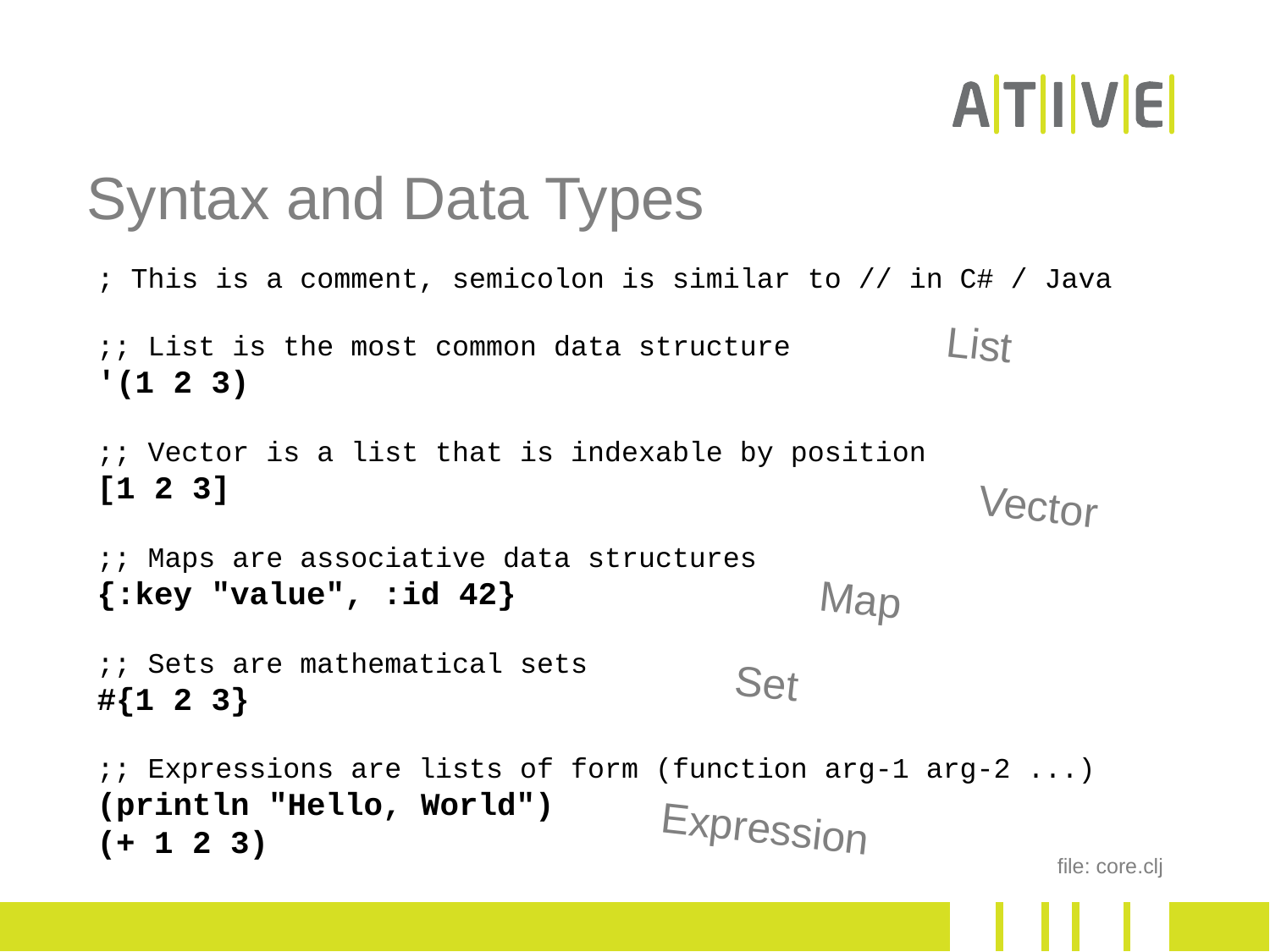

# Syntax and Data Types
; This is a comment, semicolon is similar to // in C# / Java

;; List is the most common data structure
'(1 2 3)

;; Vector is a list that is indexable by position
[1 2 3]

;; Maps are associative data structures
{:key "value", :id 42}

;; Sets are mathematical sets
#{1 2 3}

;; Expressions are lists of form (function arg-1 arg-2 ...)
(println "Hello, World")
(+ 1 2 3)

List
Vector
Map
Set
Expression
file: core.clj